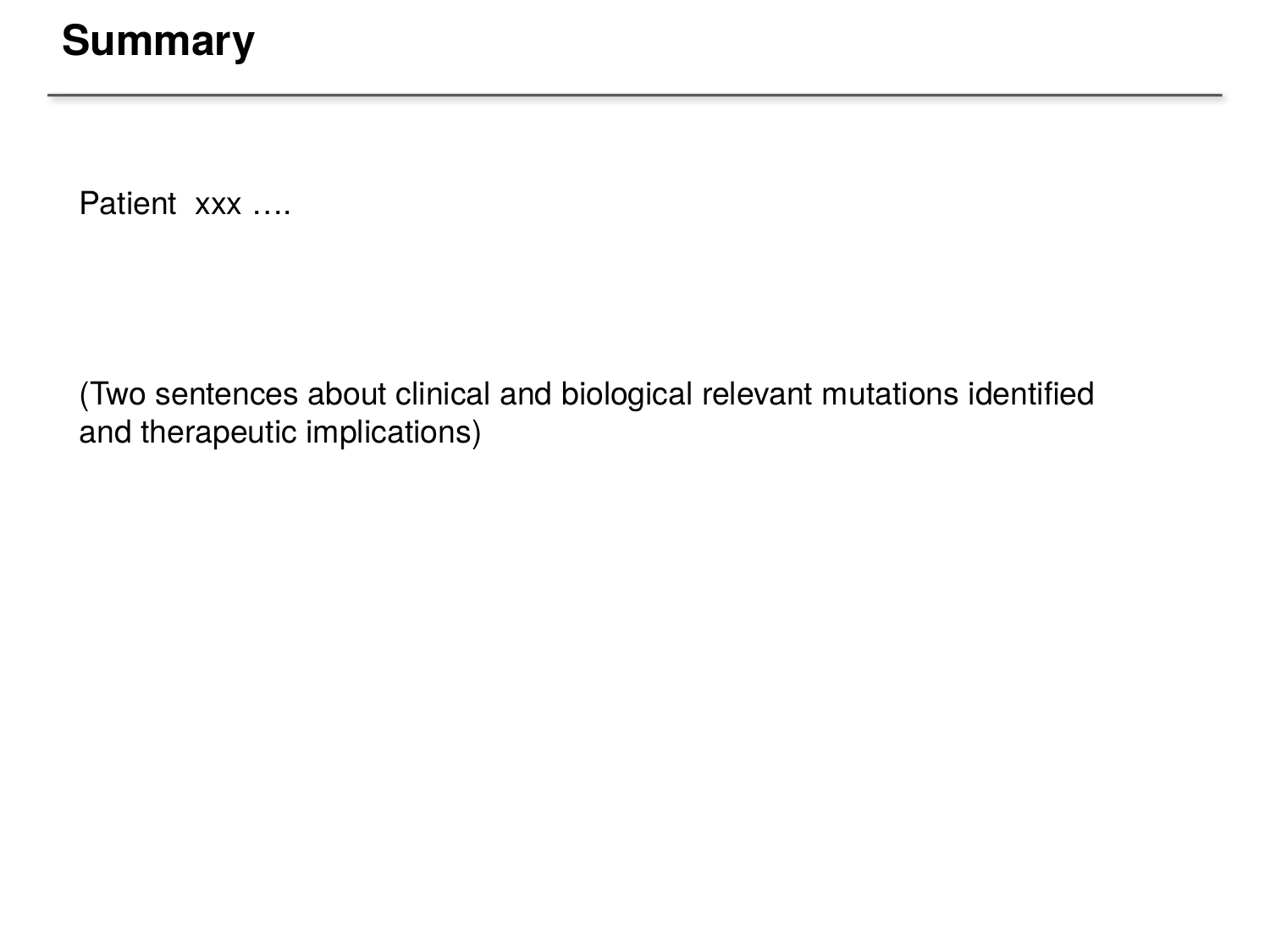

Summary

Patient  xxx ….

(Two sentences about clinical and biological relevant mutations identified and therapeutic implications)